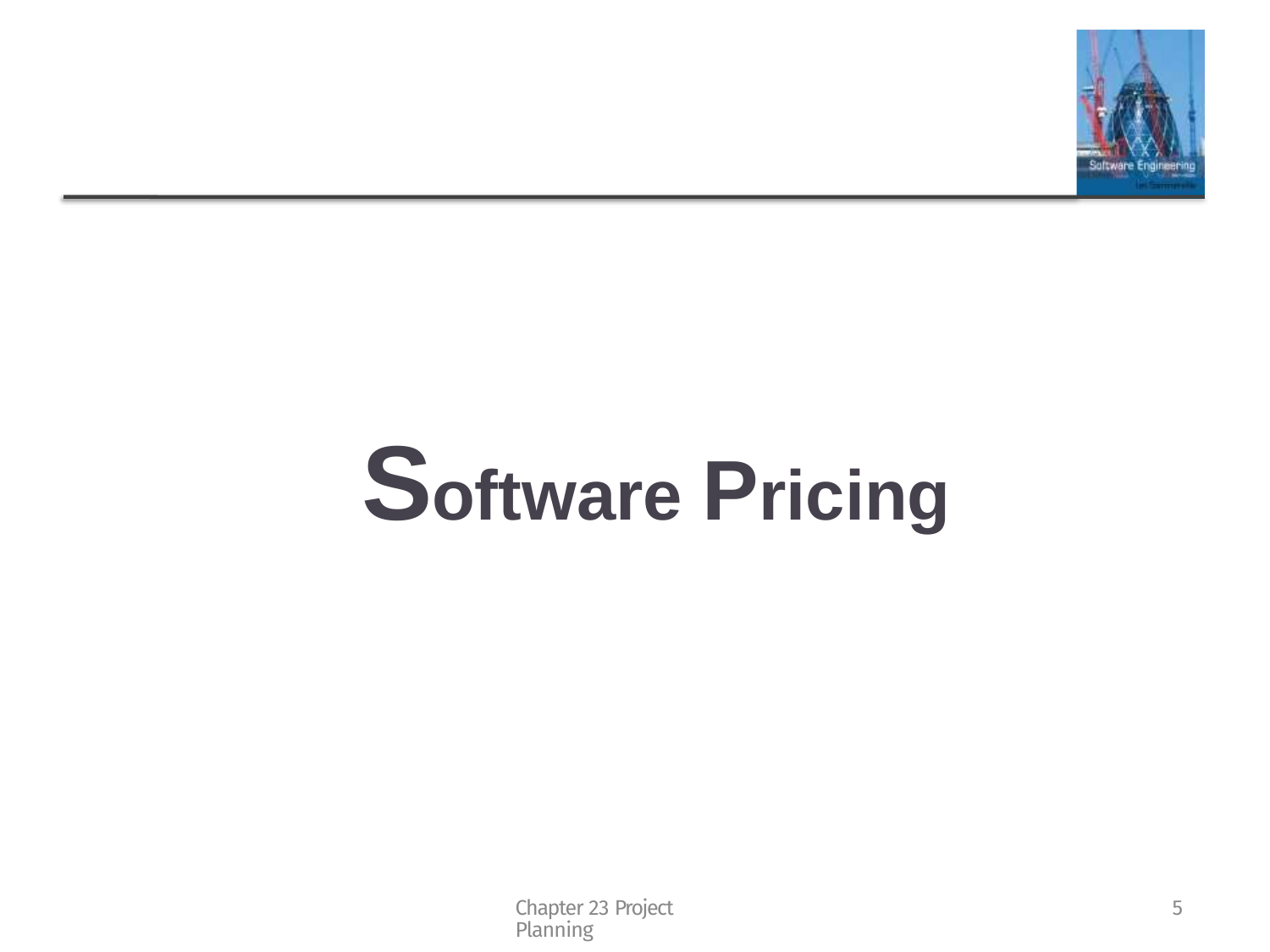

# Software Pricing
Chapter 23 Project Planning
5